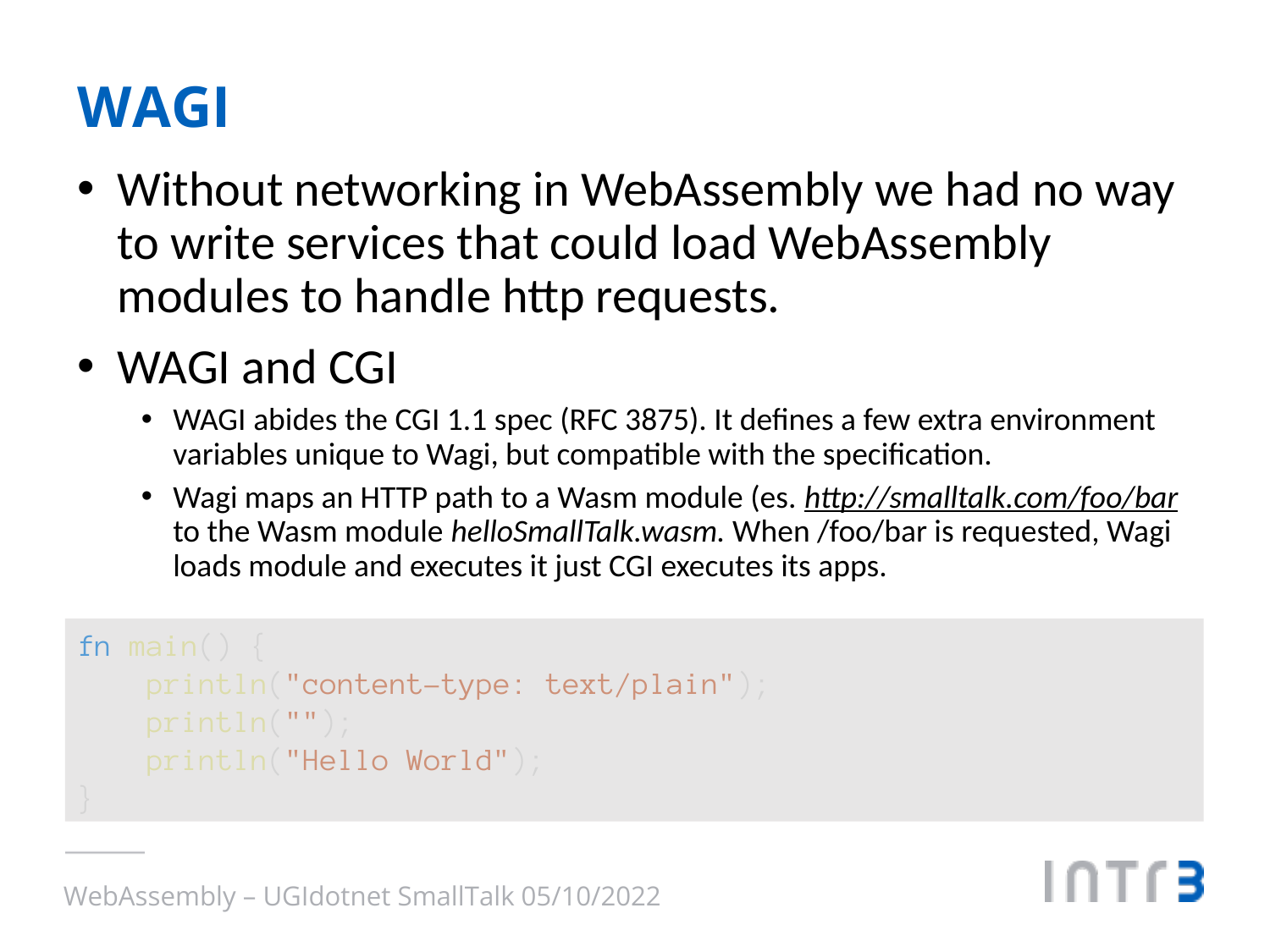

# WAGI
Without networking in WebAssembly we had no way to write services that could load WebAssembly modules to handle http requests.
WAGI and CGI
WAGI abides the CGI 1.1 spec (RFC 3875). It defines a few extra environment variables unique to Wagi, but compatible with the specification.
Wagi maps an HTTP path to a Wasm module (es. http://smalltalk.com/foo/bar  to the Wasm module helloSmallTalk.wasm. When /foo/bar is requested, Wagi loads module and executes it just CGI executes its apps.

fn main() {
    println("content-type: text/plain");
    println("");
    println("Hello World");
}
WebAssembly – UGIdotnet SmallTalk 05/10/2022